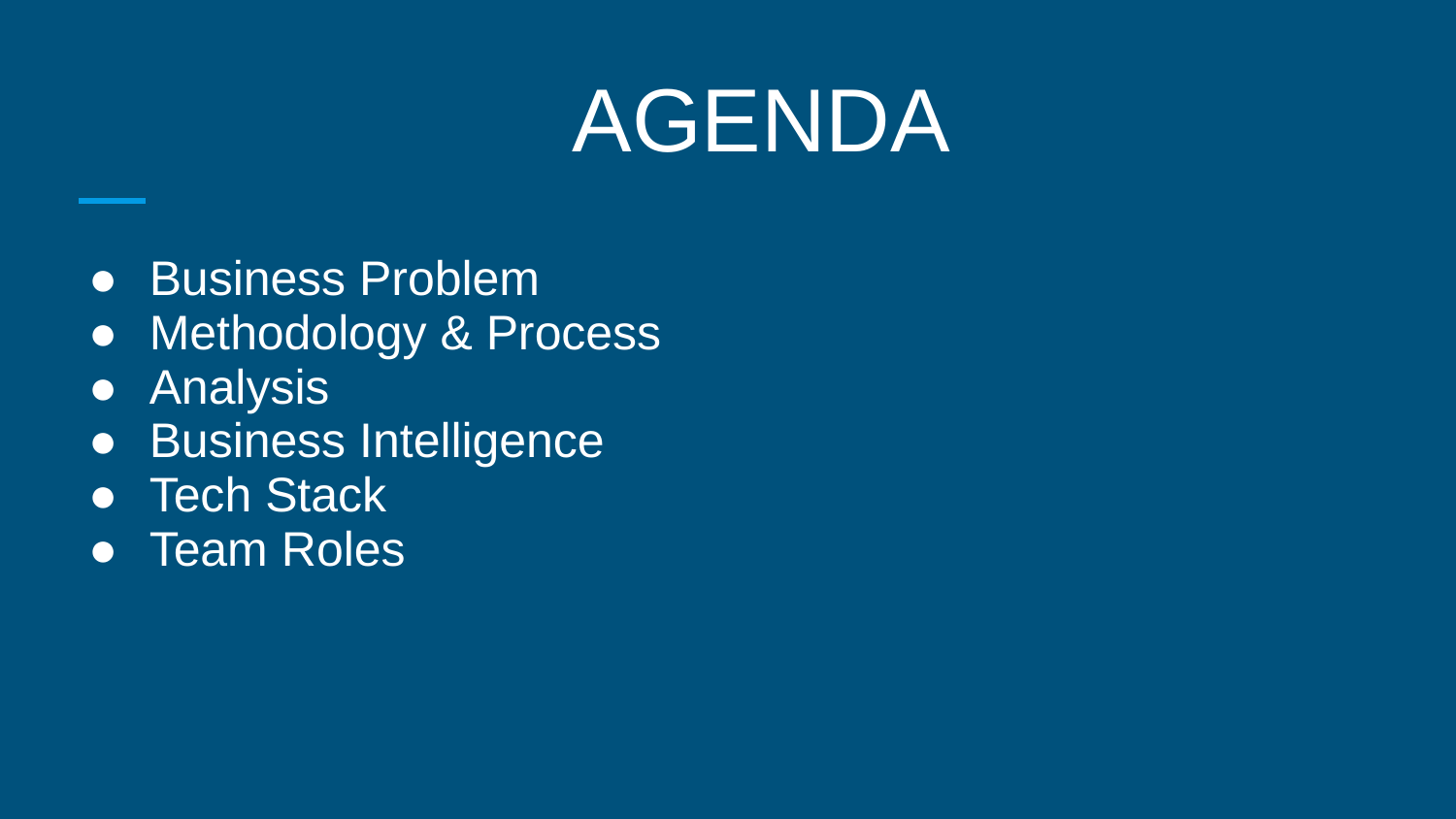

# AGENDA
Business Problem
Methodology & Process
Analysis
Business Intelligence
Tech Stack
Team Roles